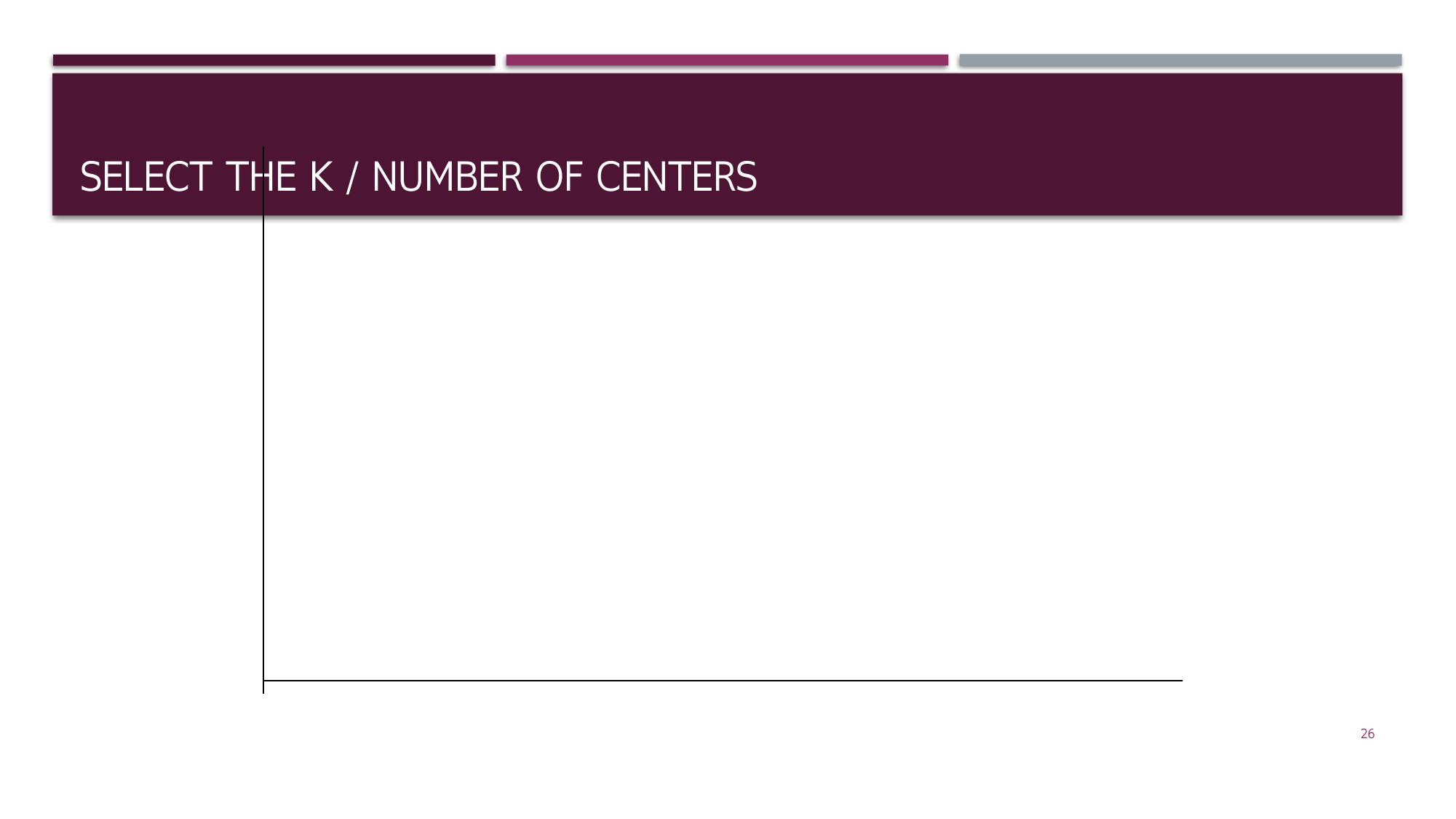

# Select the k / number of centers
26